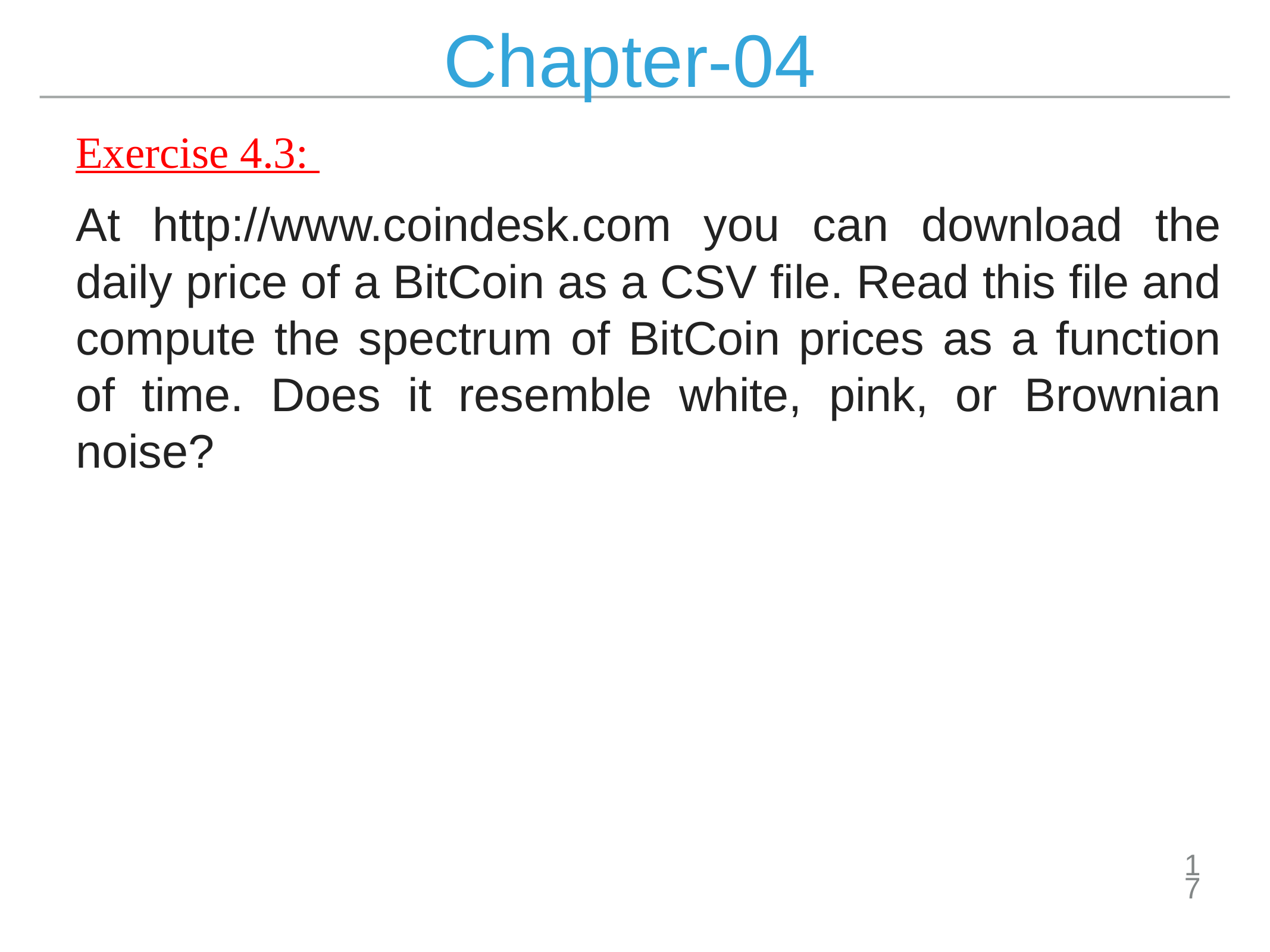

# Chapter-04
Exercise 4.3:
At http://www.coindesk.com you can download the daily price of a BitCoin as a CSV file. Read this file and compute the spectrum of BitCoin prices as a function of time. Does it resemble white, pink, or Brownian noise?
17